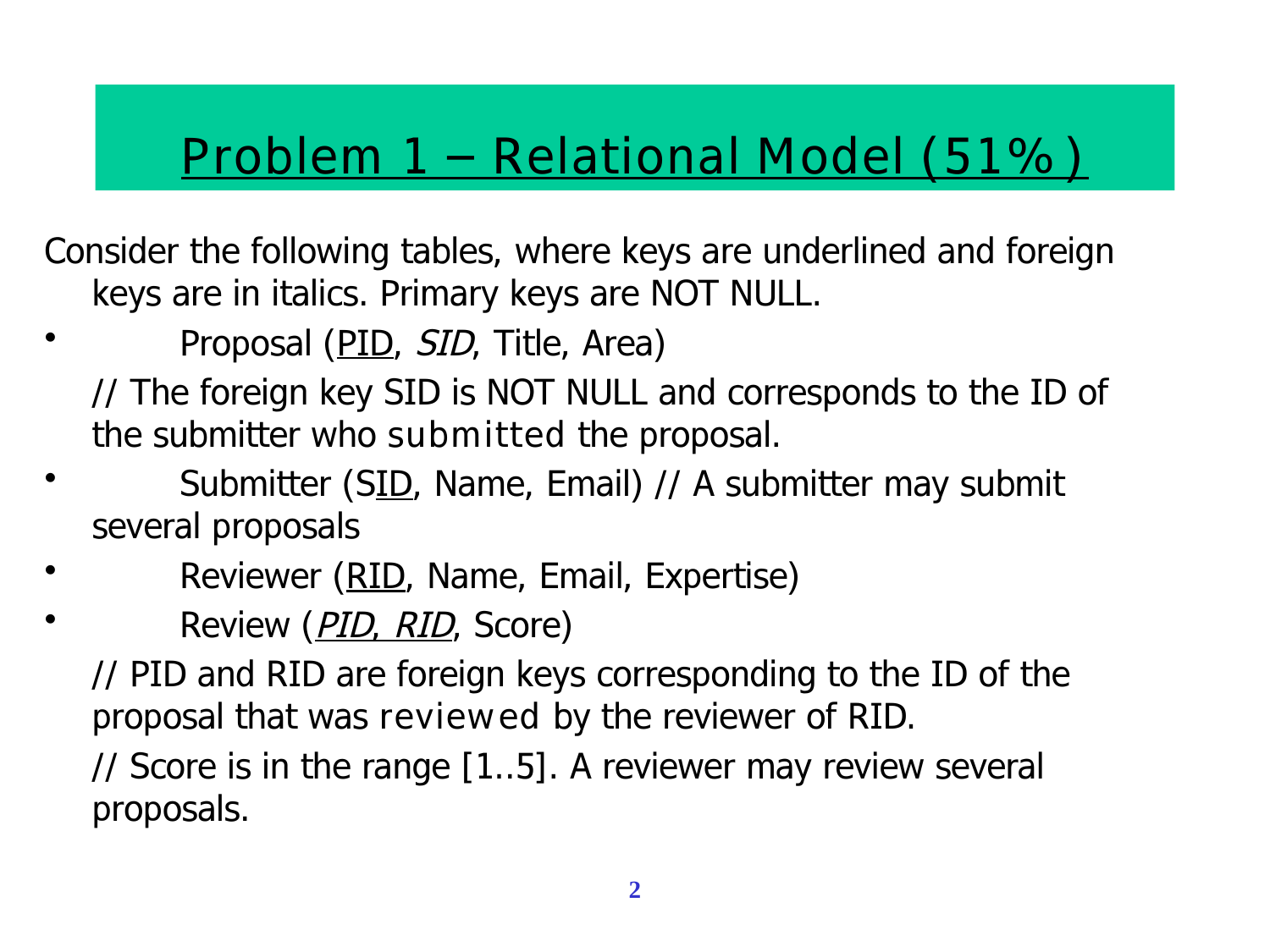

Problem 1 – Relational Model (51%)
Consider the following tables, where keys are underlined and foreign keys are in italics. Primary keys are NOT NULL.
        Proposal (PID, SID, Title, Area)
	// The foreign key SID is NOT NULL and corresponds to the ID of the submitter who submitted the proposal.
        Submitter (SID, Name, Email) // A submitter may submit several proposals
        Reviewer (RID, Name, Email, Expertise)
        Review (PID, RID, Score)
	// PID and RID are foreign keys corresponding to the ID of the proposal that was reviewed by the reviewer of RID.
	// Score is in the range [1..5]. A reviewer may review several proposals.
2